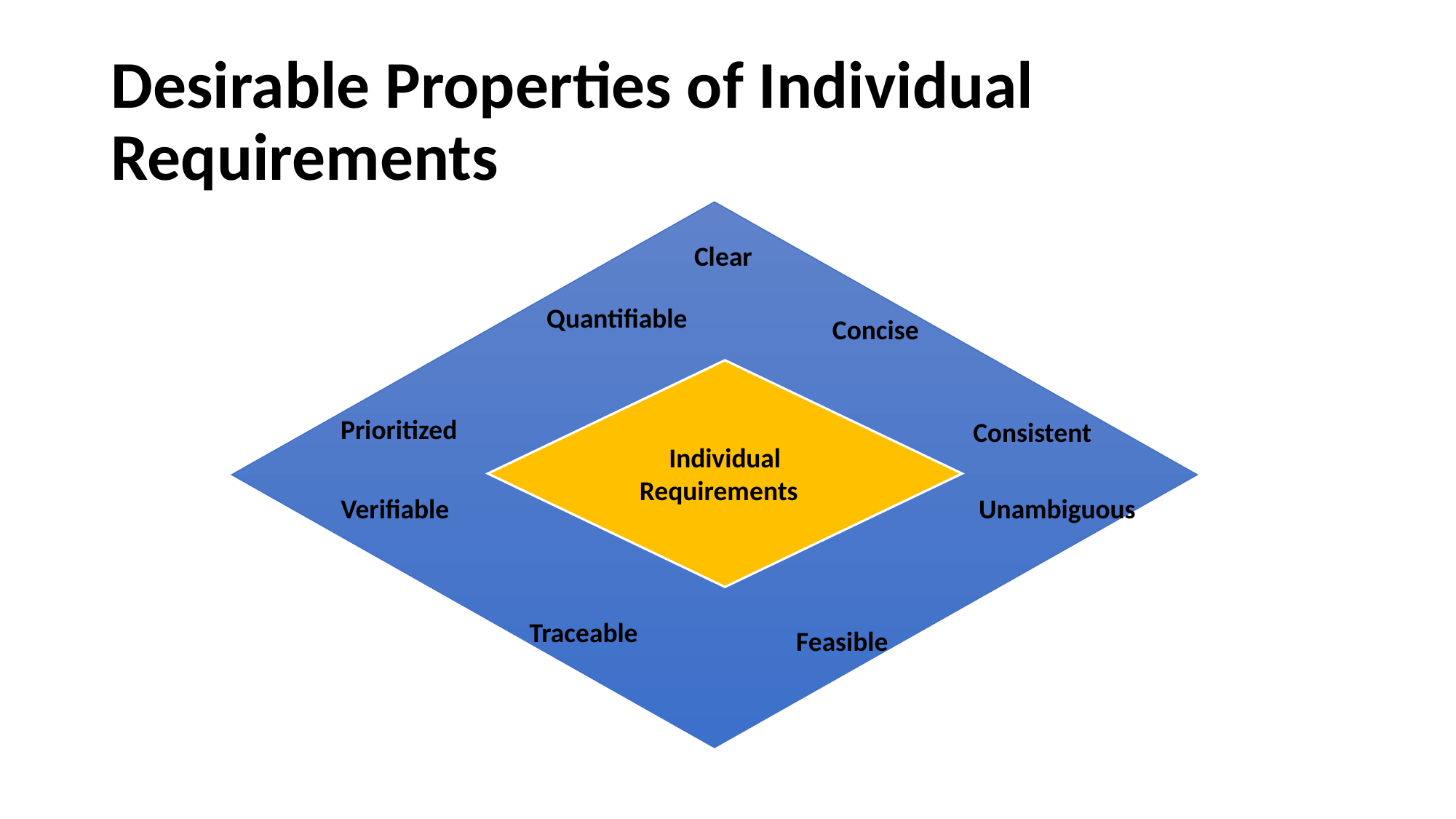

# Desirable Properties of Individual Requirements
cl
Clear
Quantifiable
Concise
Individual Requirements
Prioritized
Consistent
Verifiable
Unambiguous
Traceable
Feasible